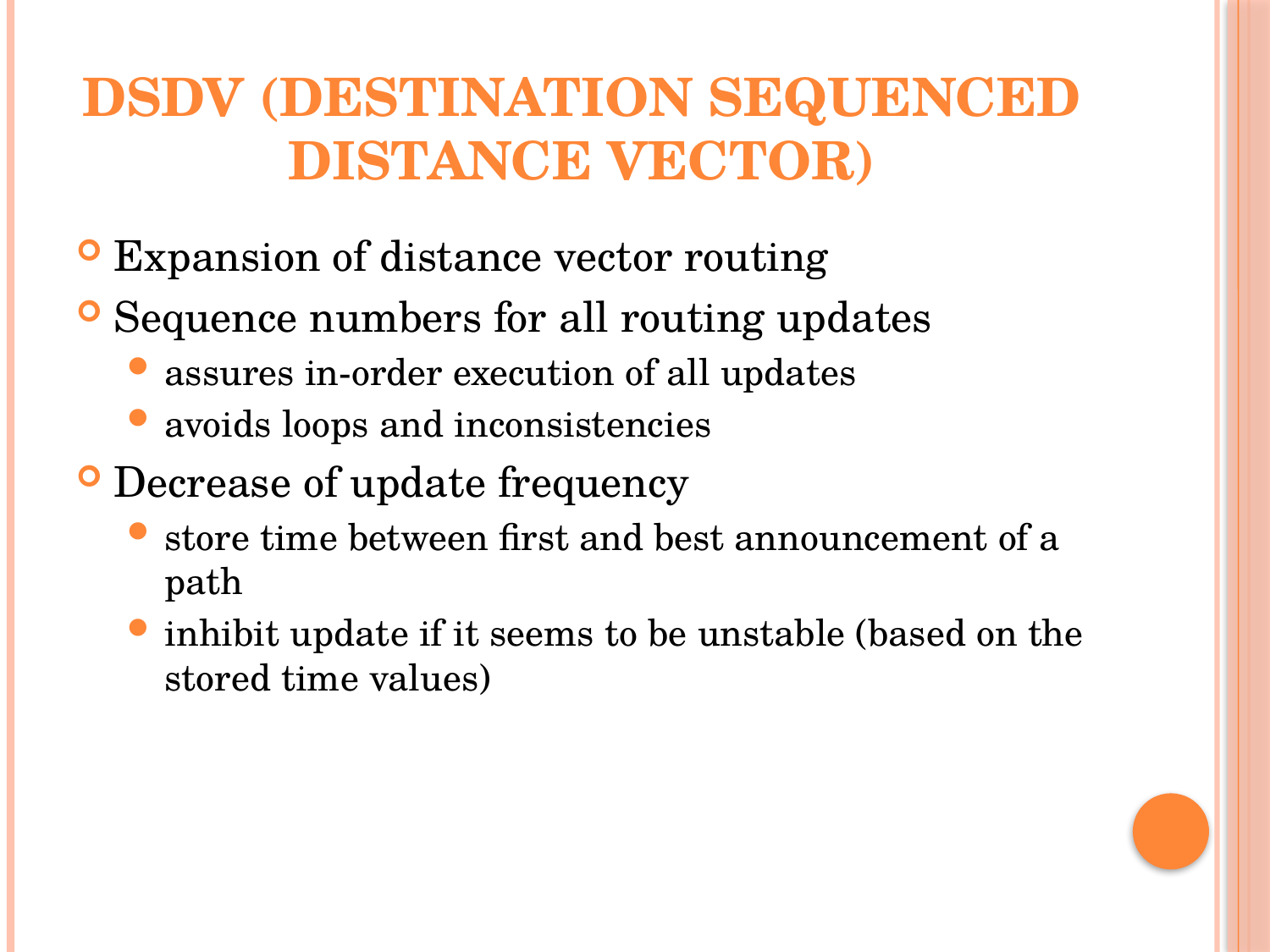

# DSDV (Destination Sequenced Distance Vector)
Expansion of distance vector routing
Sequence numbers for all routing updates
assures in-order execution of all updates
avoids loops and inconsistencies
Decrease of update frequency
store time between first and best announcement of a path
inhibit update if it seems to be unstable (based on the stored time values)